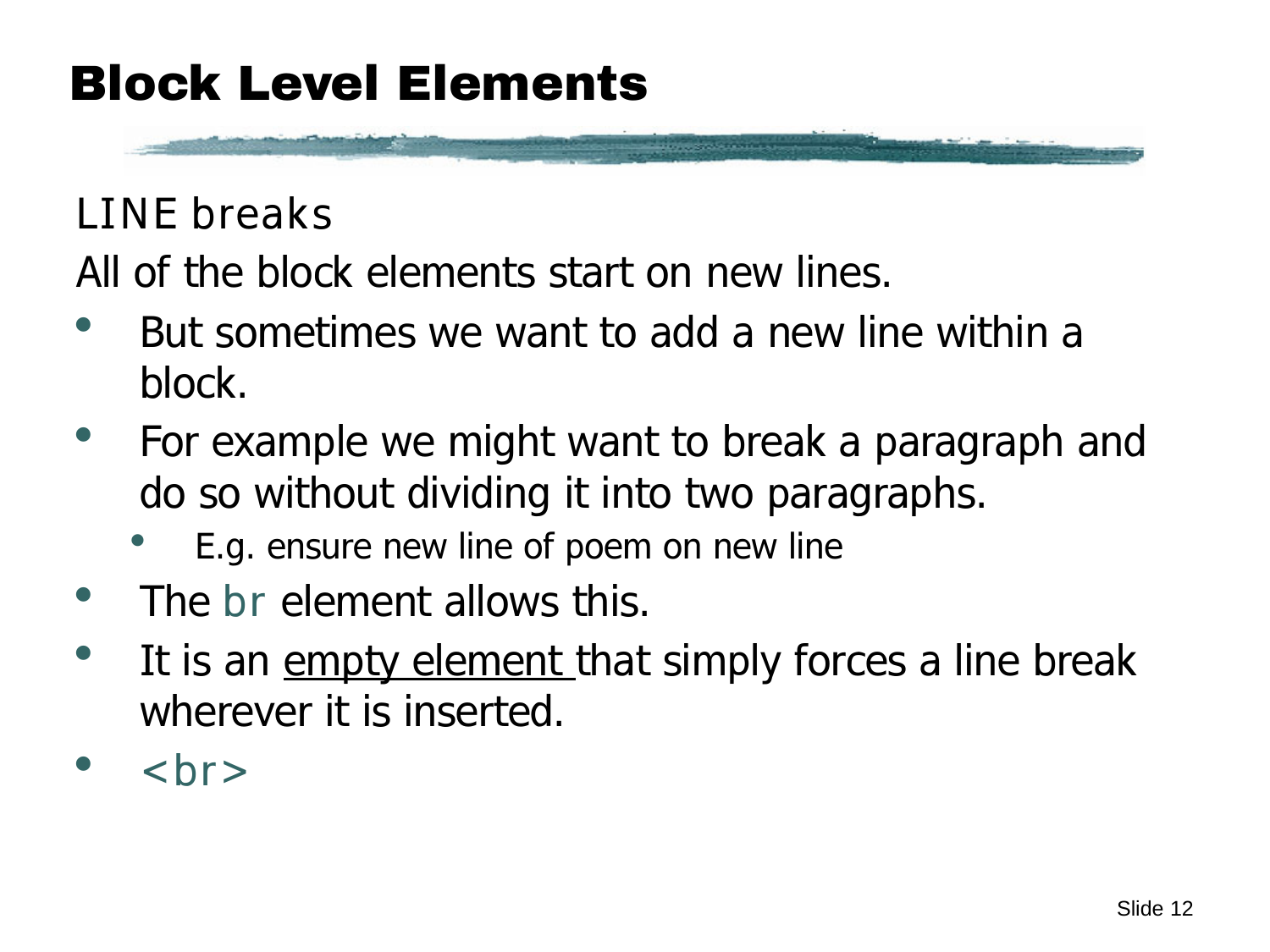

# Block Level Elements
LINE breaks
All of the block elements start on new lines.
But sometimes we want to add a new line within a block.
For example we might want to break a paragraph and do so without dividing it into two paragraphs.
E.g. ensure new line of poem on new line
The br element allows this.
It is an empty element that simply forces a line break wherever it is inserted.
<br>
Slide 12